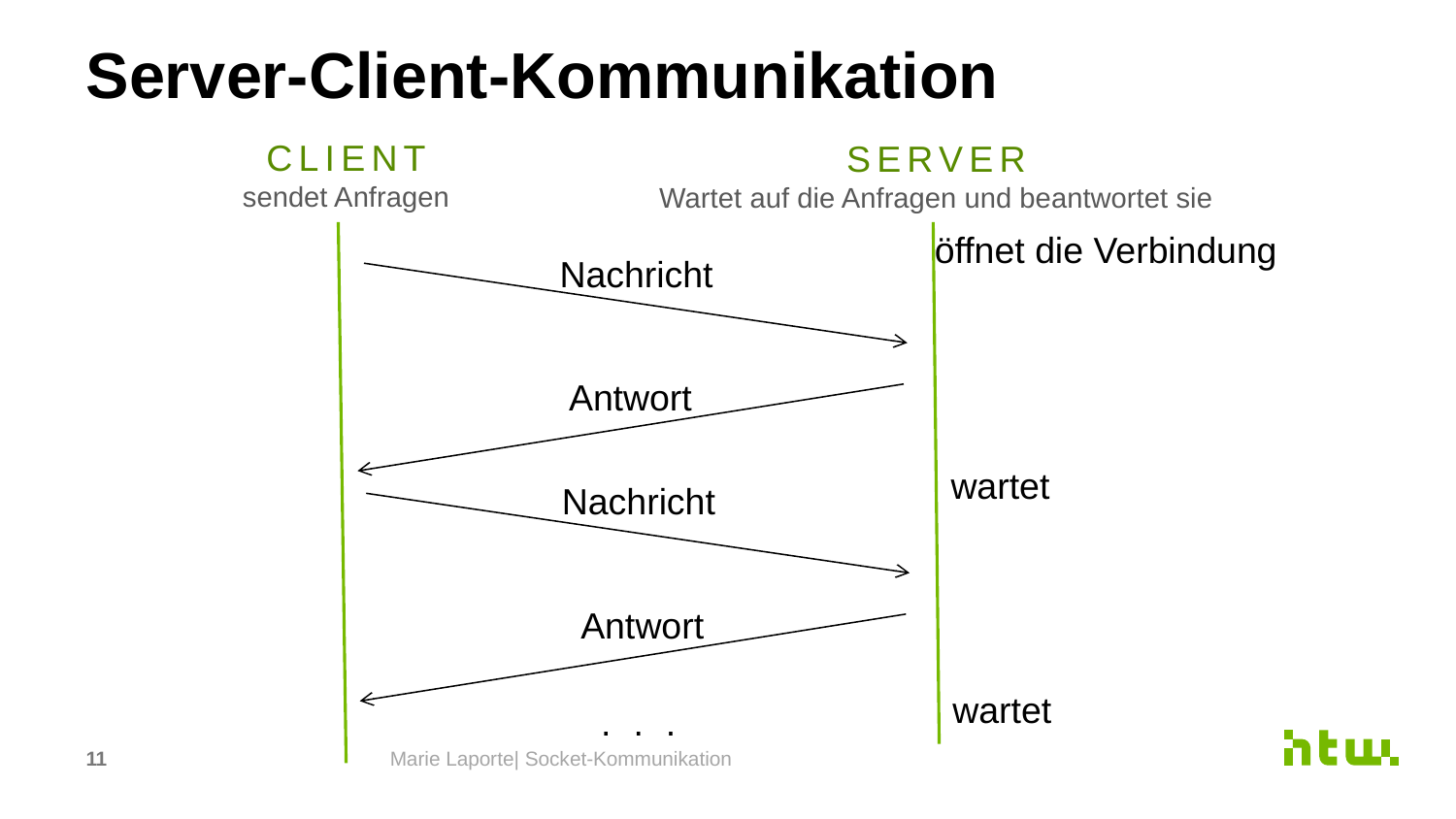

Server-Client-Kommunikation
CLIENT
sendet Anfragen
SERVER
Wartet auf die Anfragen und beantwortet sie

öffnet die Verbindung
Nachricht
Antwort
wartet
Nachricht
Antwort
wartet
. . .
11
Marie Laporte| Socket-Kommunikation